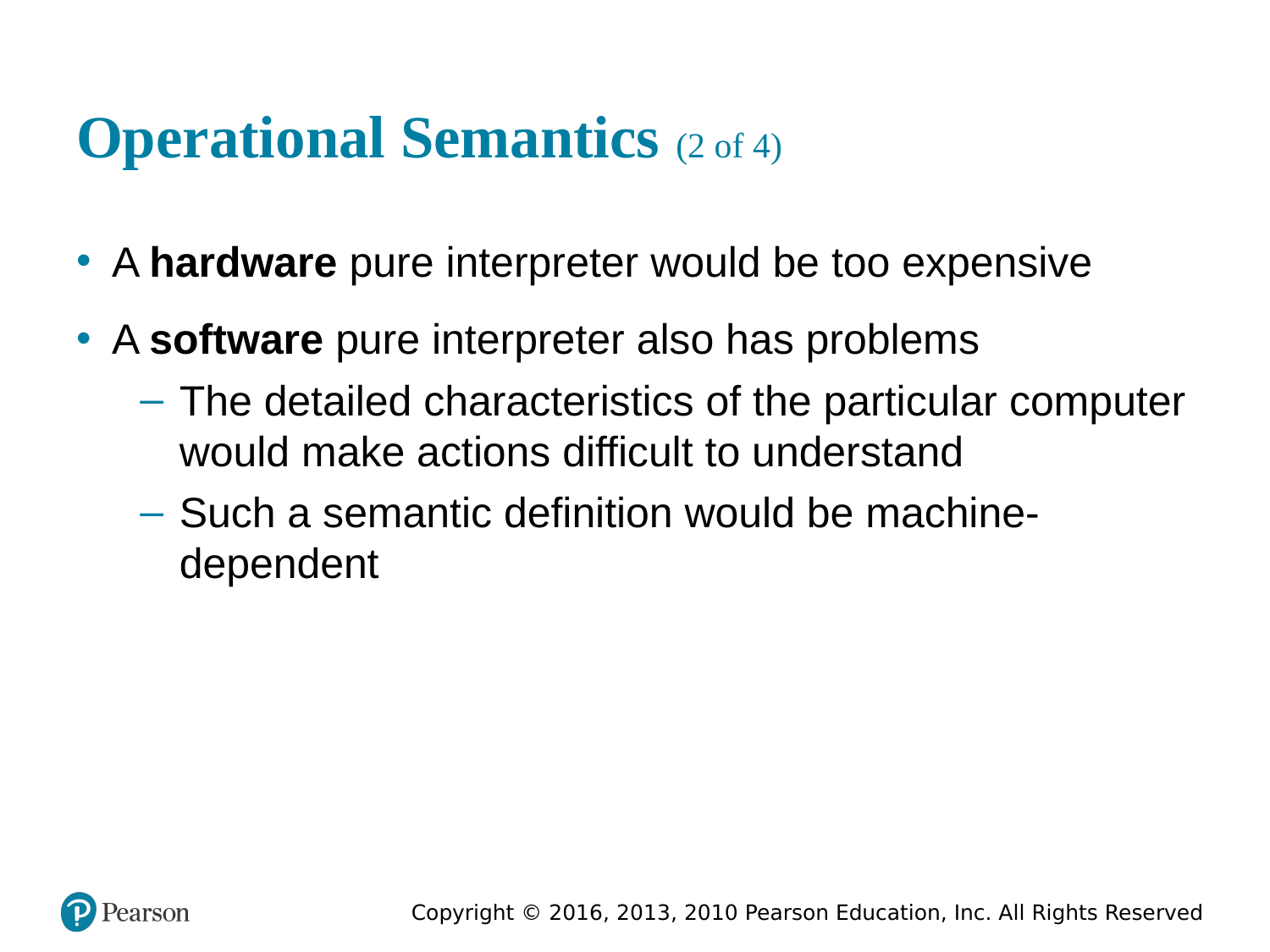

# Operational Semantics (2 of 4)
A hardware pure interpreter would be too expensive
A software pure interpreter also has problems
The detailed characteristics of the particular computer would make actions difficult to understand
Such a semantic definition would be machine- dependent